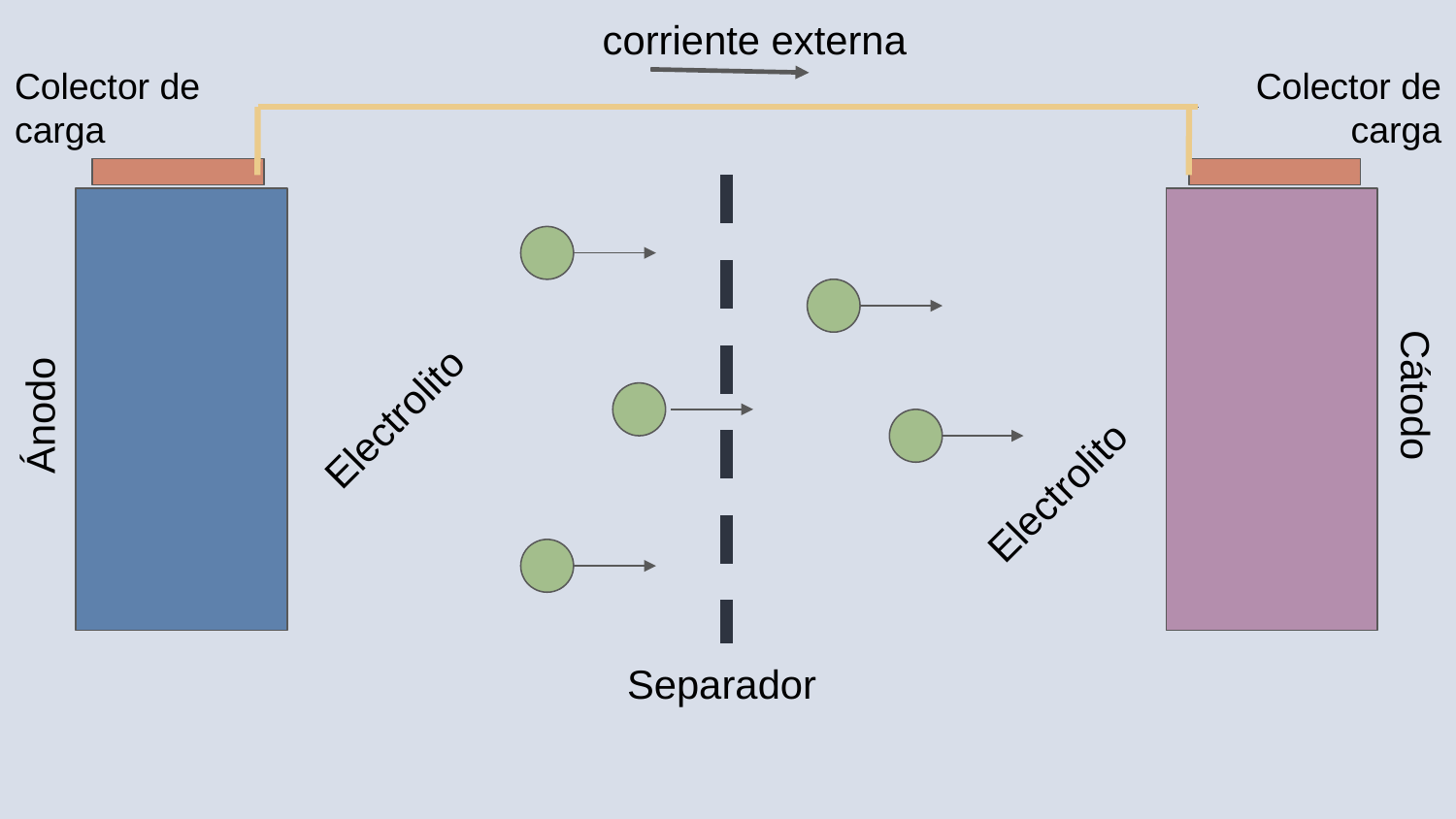

corriente externa
Colector de carga
Colector de carga

Electrolito
Ánodo
Cátodo

Electrolito

Separador